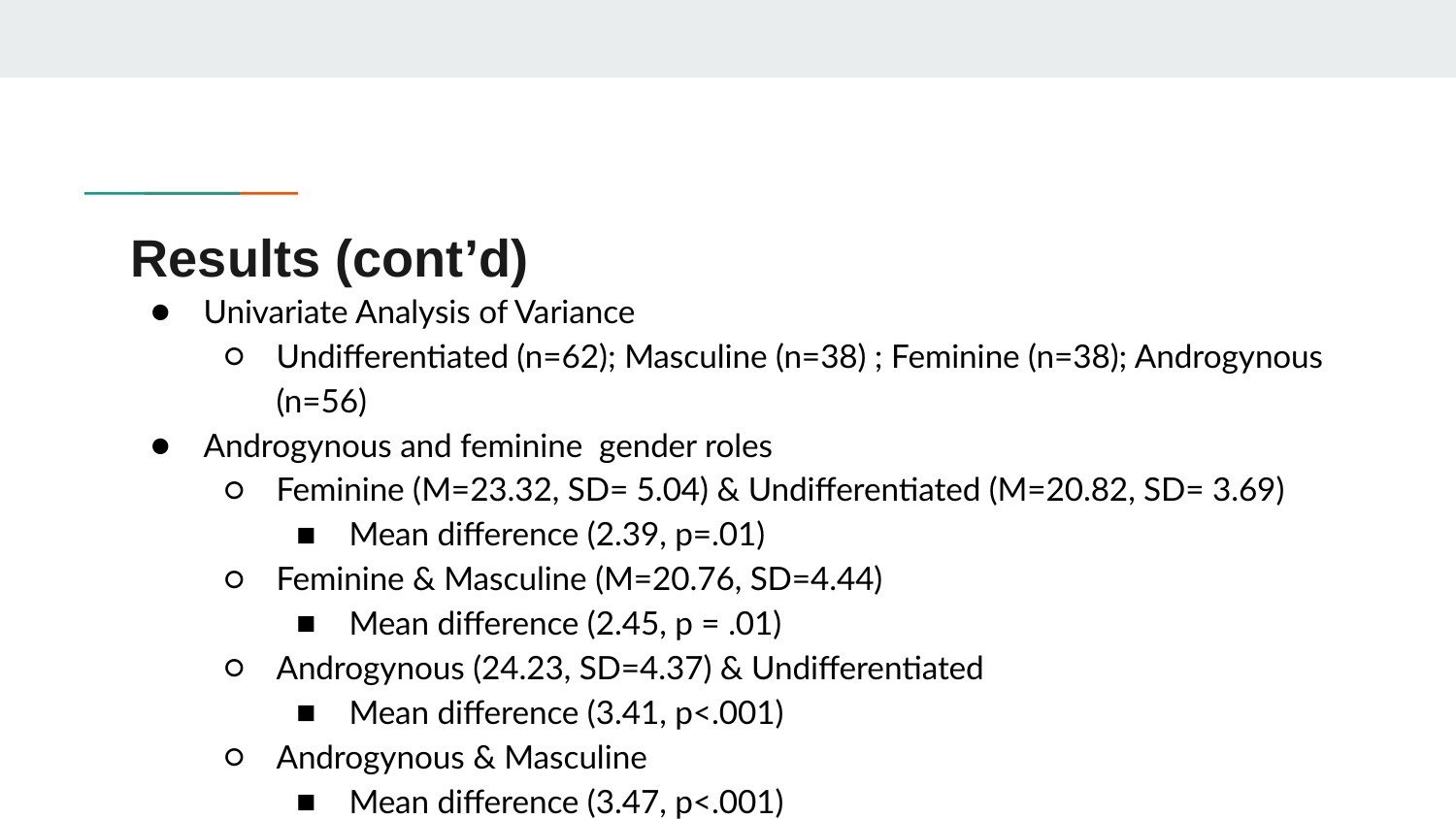

# Results (cont’d)
Univariate Analysis of Variance
Undifferentiated (n=62); Masculine (n=38) ; Feminine (n=38); Androgynous (n=56)
Androgynous and feminine  gender roles
Feminine (M=23.32, SD= 5.04) & Undifferentiated (M=20.82, SD= 3.69)
Mean difference (2.39, p=.01)
Feminine & Masculine (M=20.76, SD=4.44)
Mean difference (2.45, p = .01)
Androgynous (24.23, SD=4.37) & Undifferentiated
Mean difference (3.41, p<.001)
Androgynous & Masculine
Mean difference (3.47, p<.001)